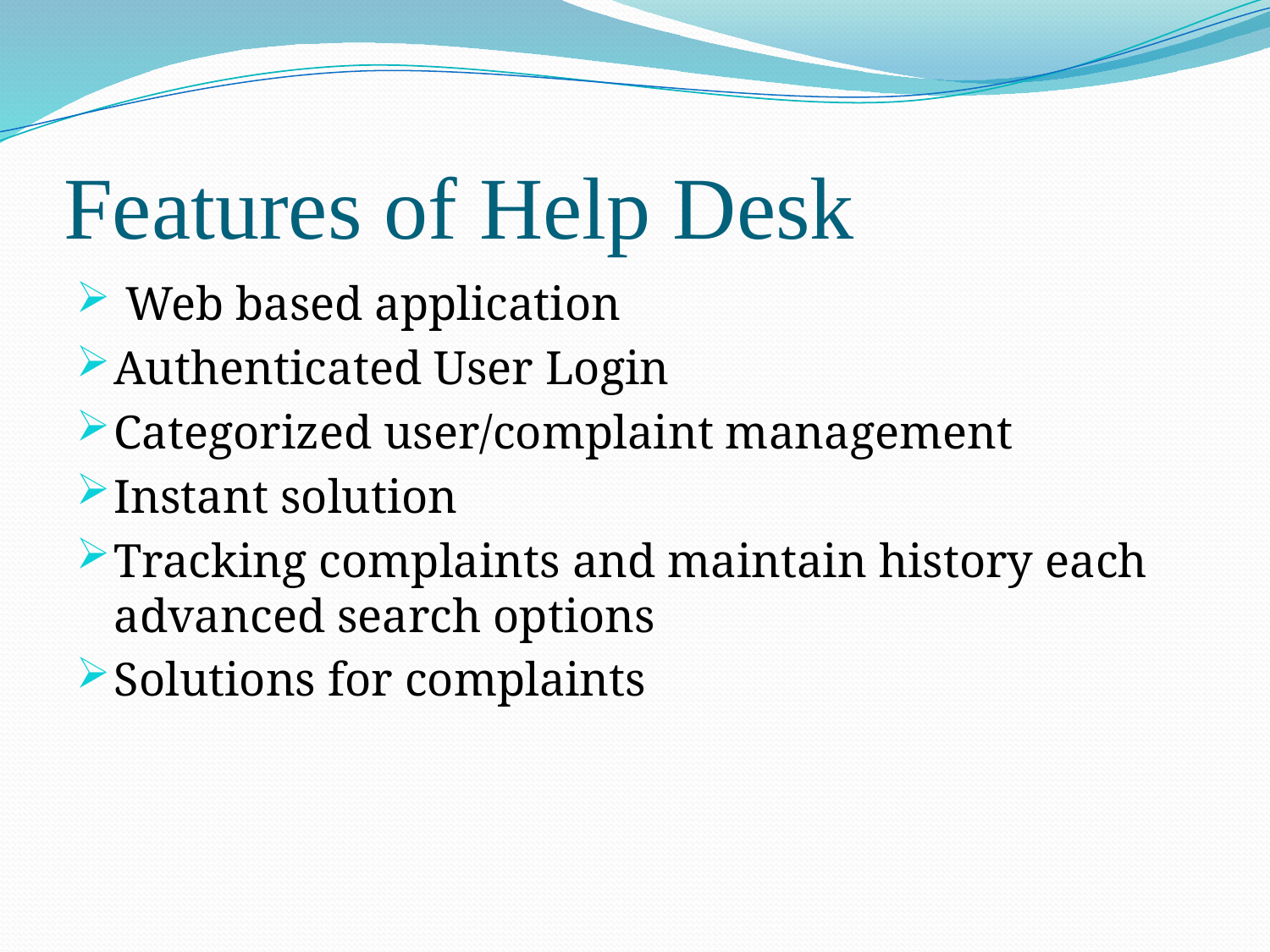

# Features of Help Desk
 Web based application
Authenticated User Login
Categorized user/complaint management
Instant solution
Tracking complaints and maintain history each advanced search options
Solutions for complaints